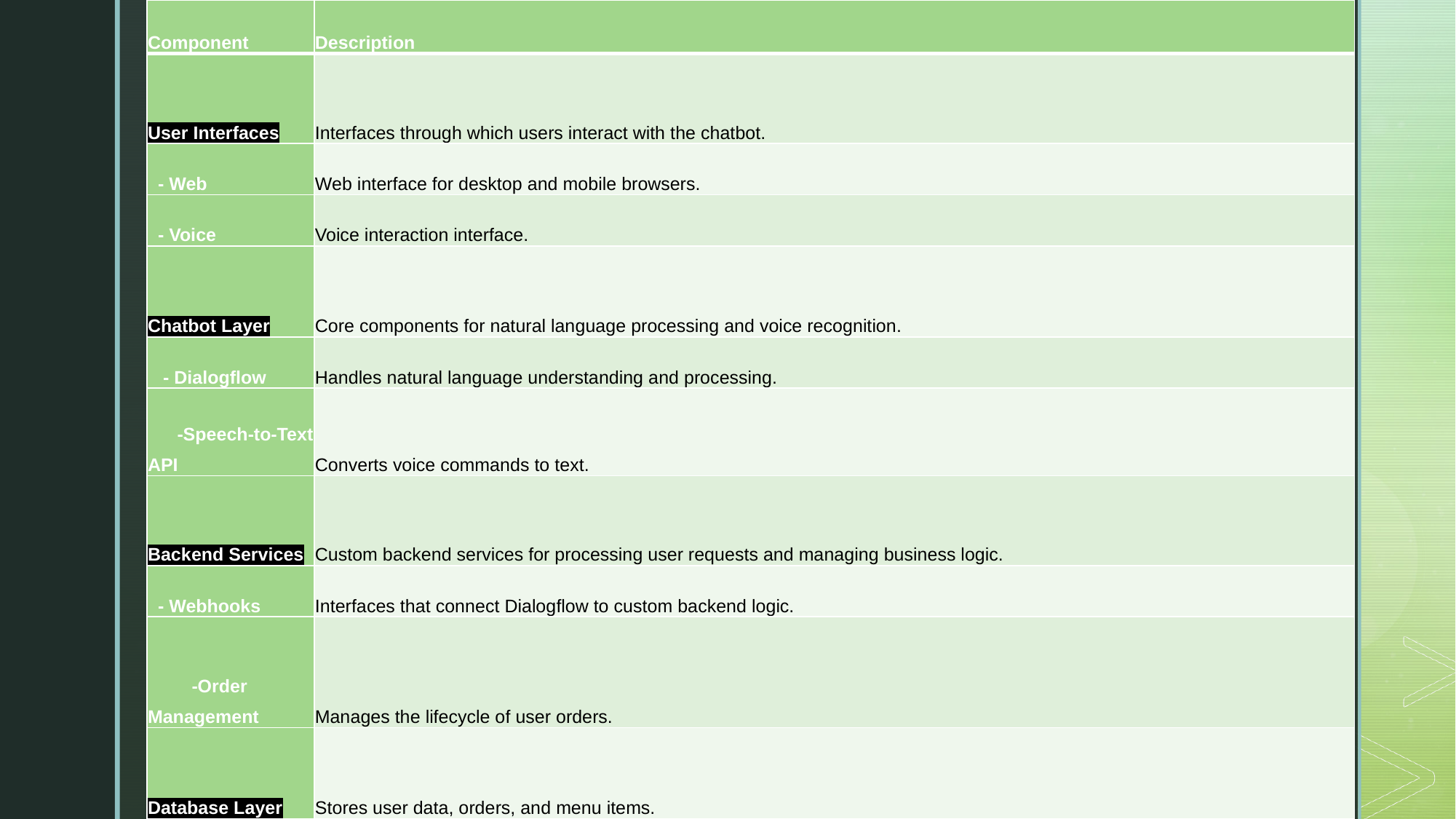

| Component | Description |
| --- | --- |
| User Interfaces | Interfaces through which users interact with the chatbot. |
| - Web | Web interface for desktop and mobile browsers. |
| - Voice | Voice interaction interface. |
| Chatbot Layer | Core components for natural language processing and voice recognition. |
| - Dialogflow | Handles natural language understanding and processing. |
| -Speech-to-Text API | Converts voice commands to text. |
| Backend Services | Custom backend services for processing user requests and managing business logic. |
| - Webhooks | Interfaces that connect Dialogflow to custom backend logic. |
| -Order Management | Manages the lifecycle of user orders. |
| Database Layer | Stores user data, orders, and menu items. |